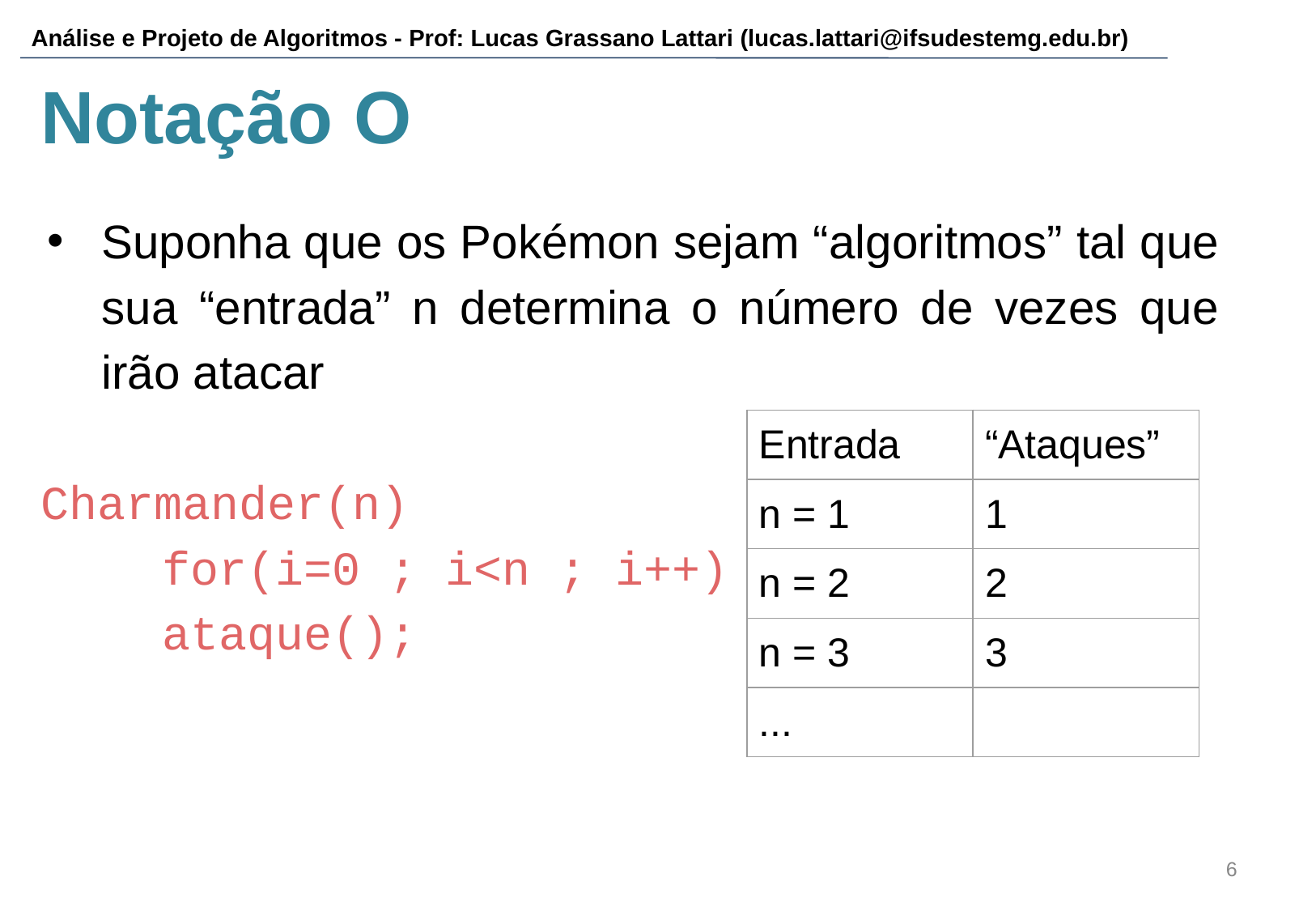

# Notação O
Suponha que os Pokémon sejam “algoritmos” tal que sua “entrada” n determina o número de vezes que irão atacar

Charmander(n)
	for(i=0 ; i<n ; i++)
ataque();
| Entrada | “Ataques” |
| --- | --- |
| n = 1 | 1 |
| n = 2 | 2 |
| n = 3 | 3 |
| ... |  |
6